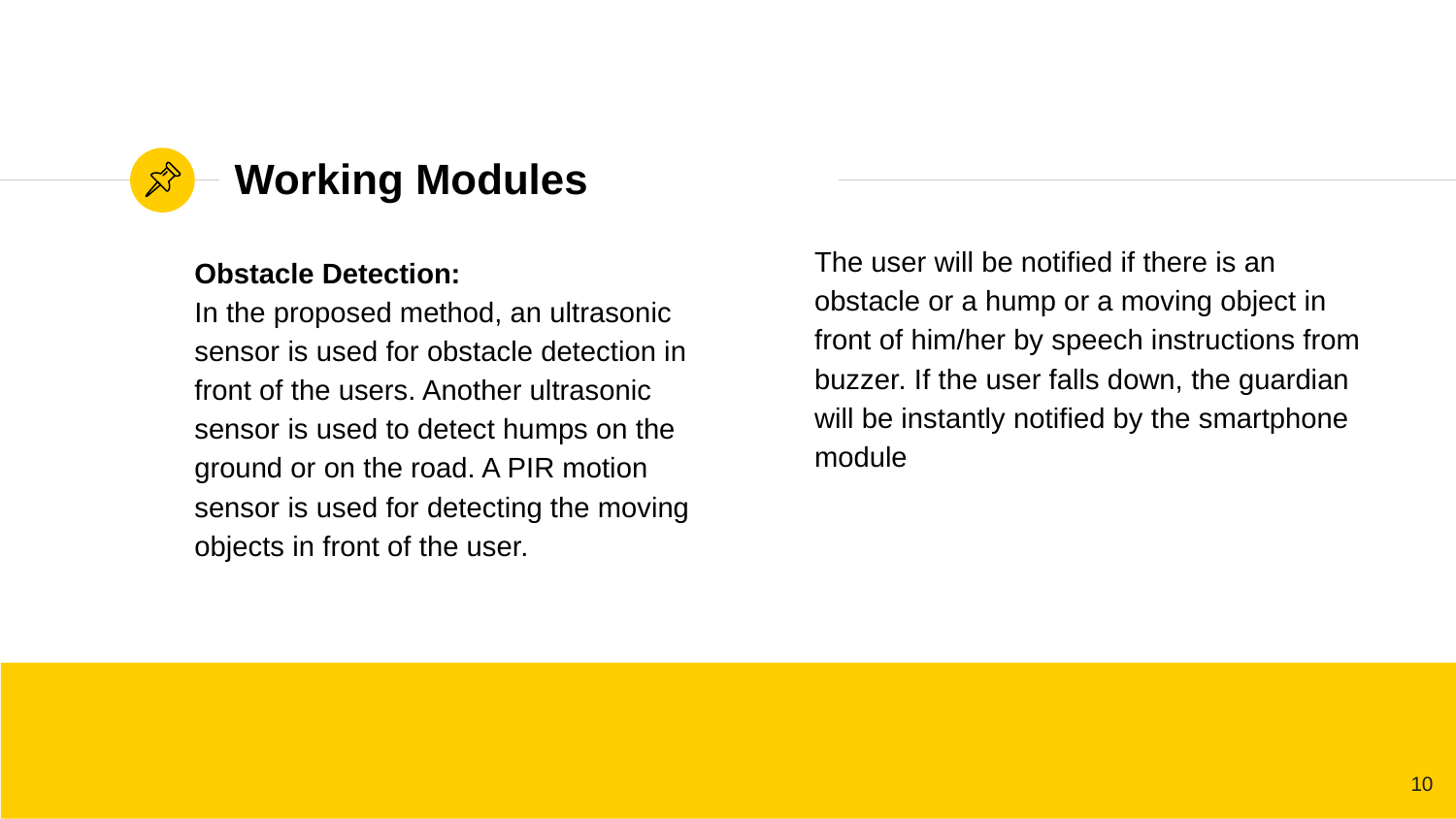

# Working Modules

The user will be notified if there is an obstacle or a hump or a moving object in front of him/her by speech instructions from buzzer. If the user falls down, the guardian will be instantly notified by the smartphone module
Obstacle Detection:
In the proposed method, an ultrasonic sensor is used for obstacle detection in front of the users. Another ultrasonic
sensor is used to detect humps on the ground or on the road. A PIR motion sensor is used for detecting the moving
objects in front of the user.

10